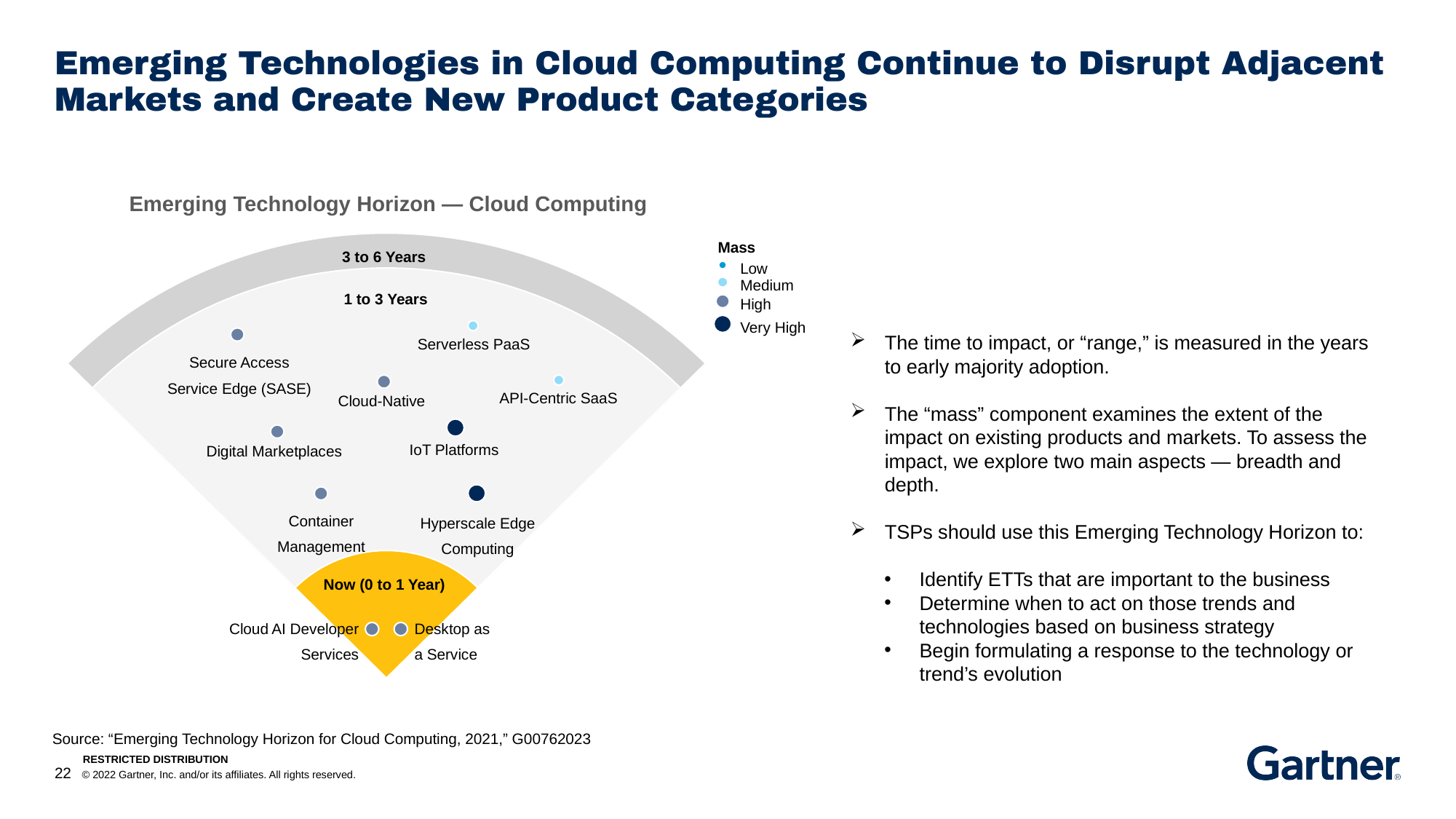

# Emerging Technologies in Cloud Computing Continue to Disrupt Adjacent Markets and Create New Product Categories
Emerging Technology Horizon — Cloud Computing

Mass
3 to 6 Years
Low

Medium

1 to 3 Years

High

Very High

Serverless PaaS
Secure Access Service Edge (SASE)

API-Centric SaaS
Cloud-Native

IoT Platforms
Digital Marketplaces

Container Management
Hyperscale Edge Computing
Now (0 to 1 Year)
Cloud AI Developer Services
Desktop as a Service

The time to impact, or “range,” is measured in the years to early majority adoption.

The “mass” component examines the extent of the impact on existing products and markets. To assess the impact, we explore two main aspects — breadth and depth.

TSPs should use this Emerging Technology Horizon to:

Identify ETTs that are important to the business
Determine when to act on those trends and technologies based on business strategy
Begin formulating a response to the technology or trend’s evolution

Source: “Emerging Technology Horizon for Cloud Computing, 2021,” G00762023